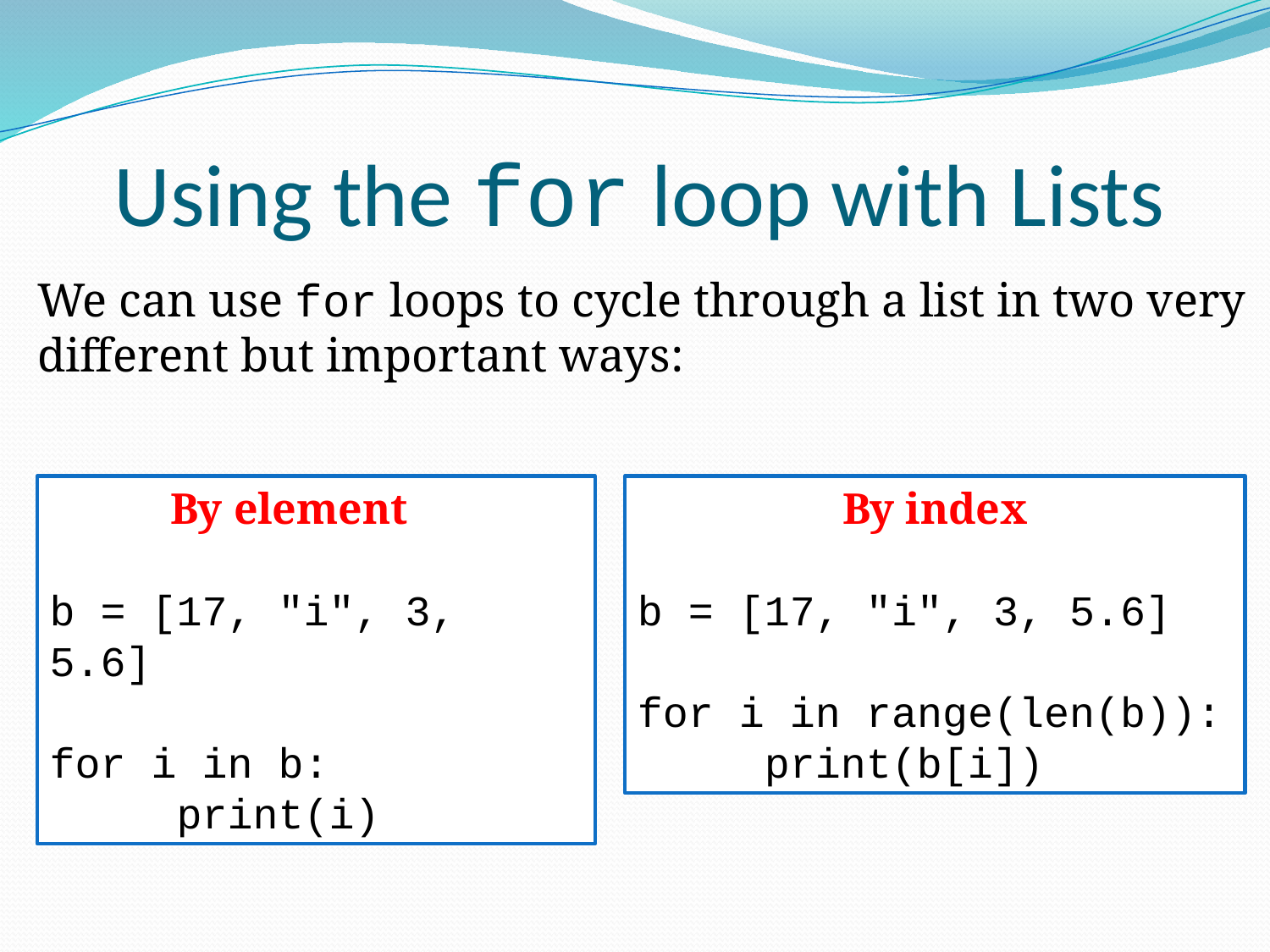

# Using the for loop with Lists
We can use for loops to cycle through a list in two very different but important ways:

           By element

b = [17, "i", 3, 5.6]

for i in b:
	print(i)
By index

b = [17, "i", 3, 5.6]

for i in range(len(b)):
	print(b[i])